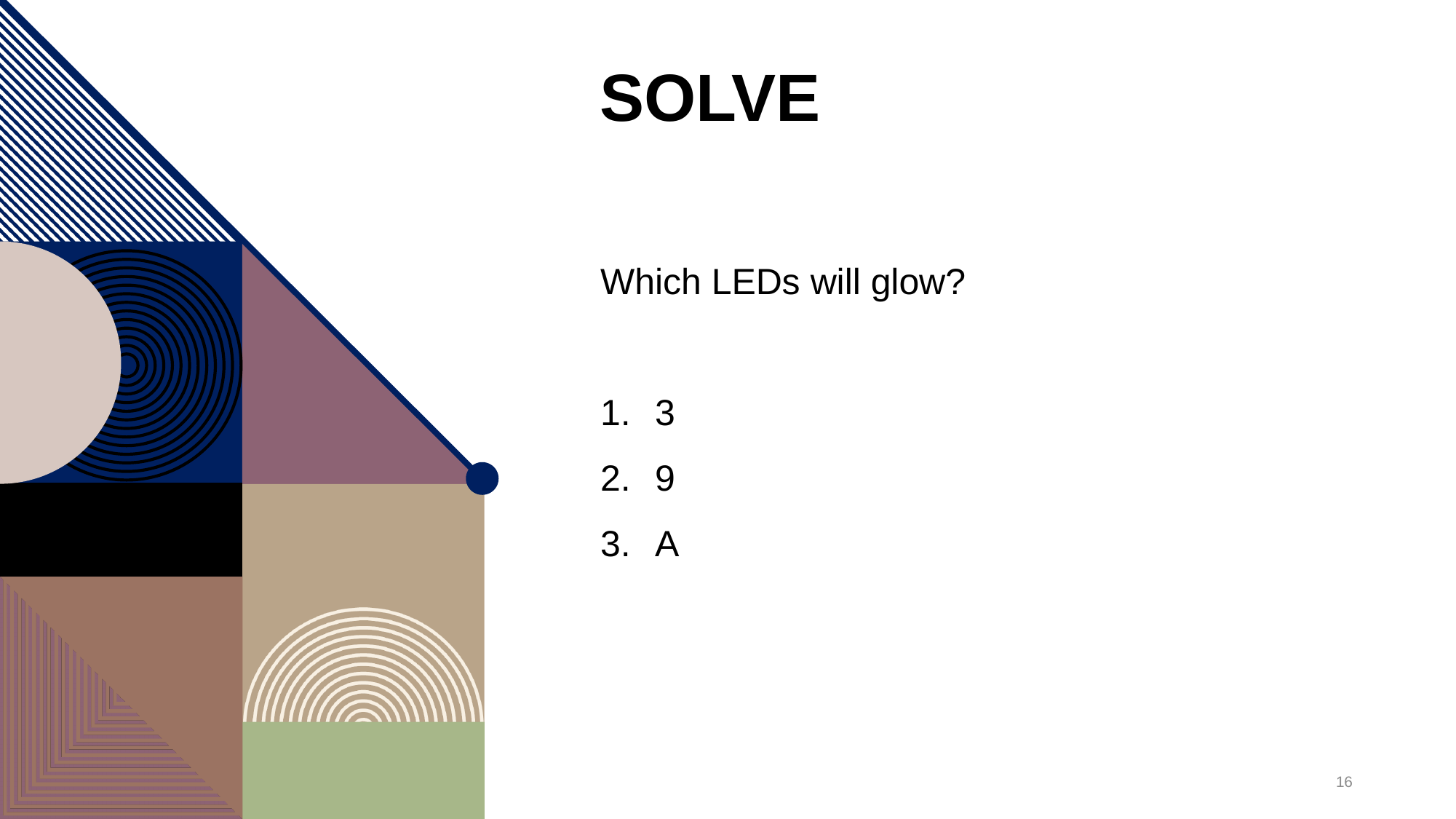

# solve
Which LEDs will glow?

3
9
A
16